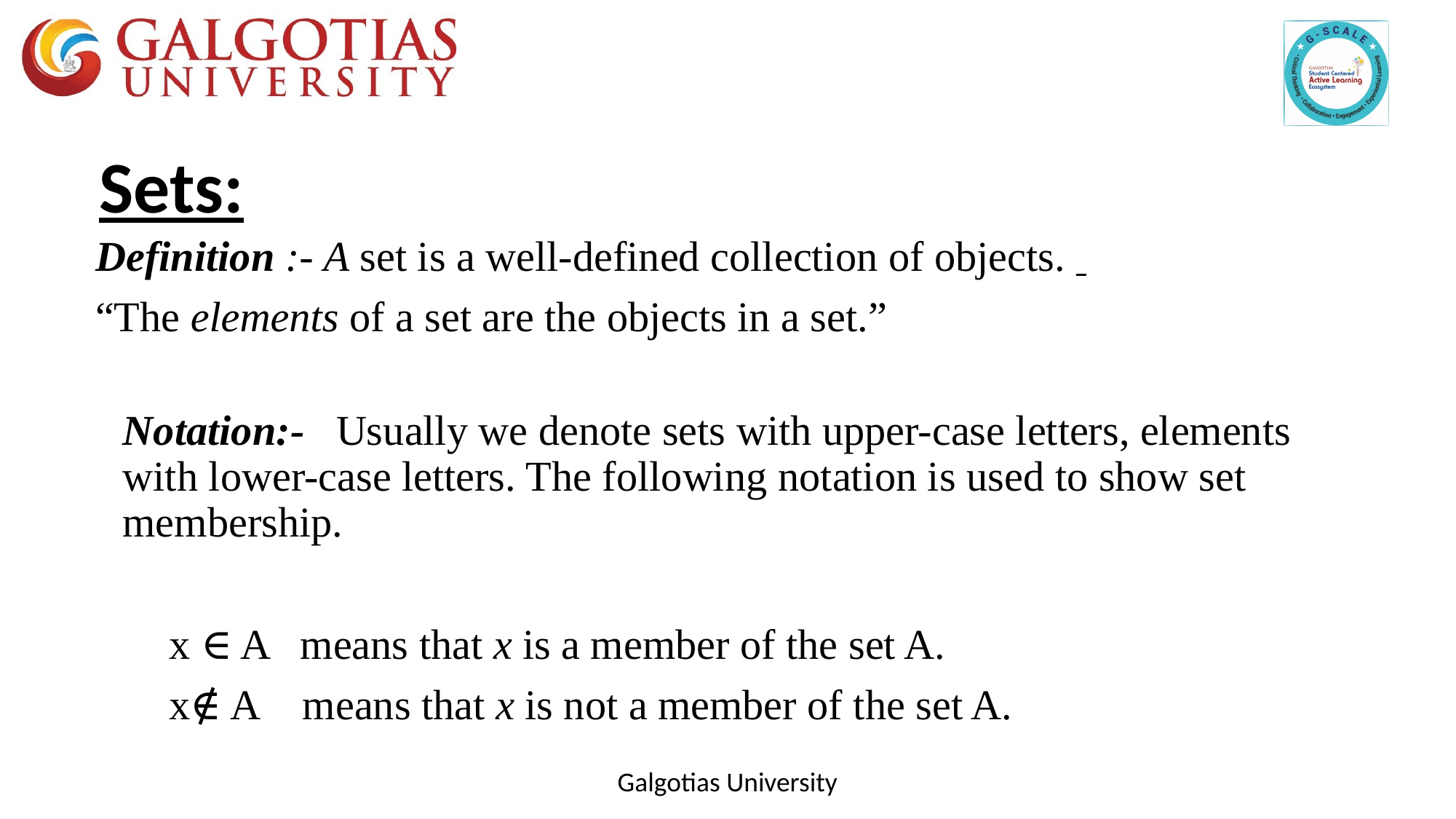

Sets:
Definition :- A set is a well-defined collection of objects.
“The elements of a set are the objects in a set.”
Notation:-   Usually we denote sets with upper-case letters, elements with lower-case letters. The following notation is used to show set membership.

       x ∈ A   means that x is a member of the set A.
       x∉ A    means that x is not a member of the set A.

Galgotias University